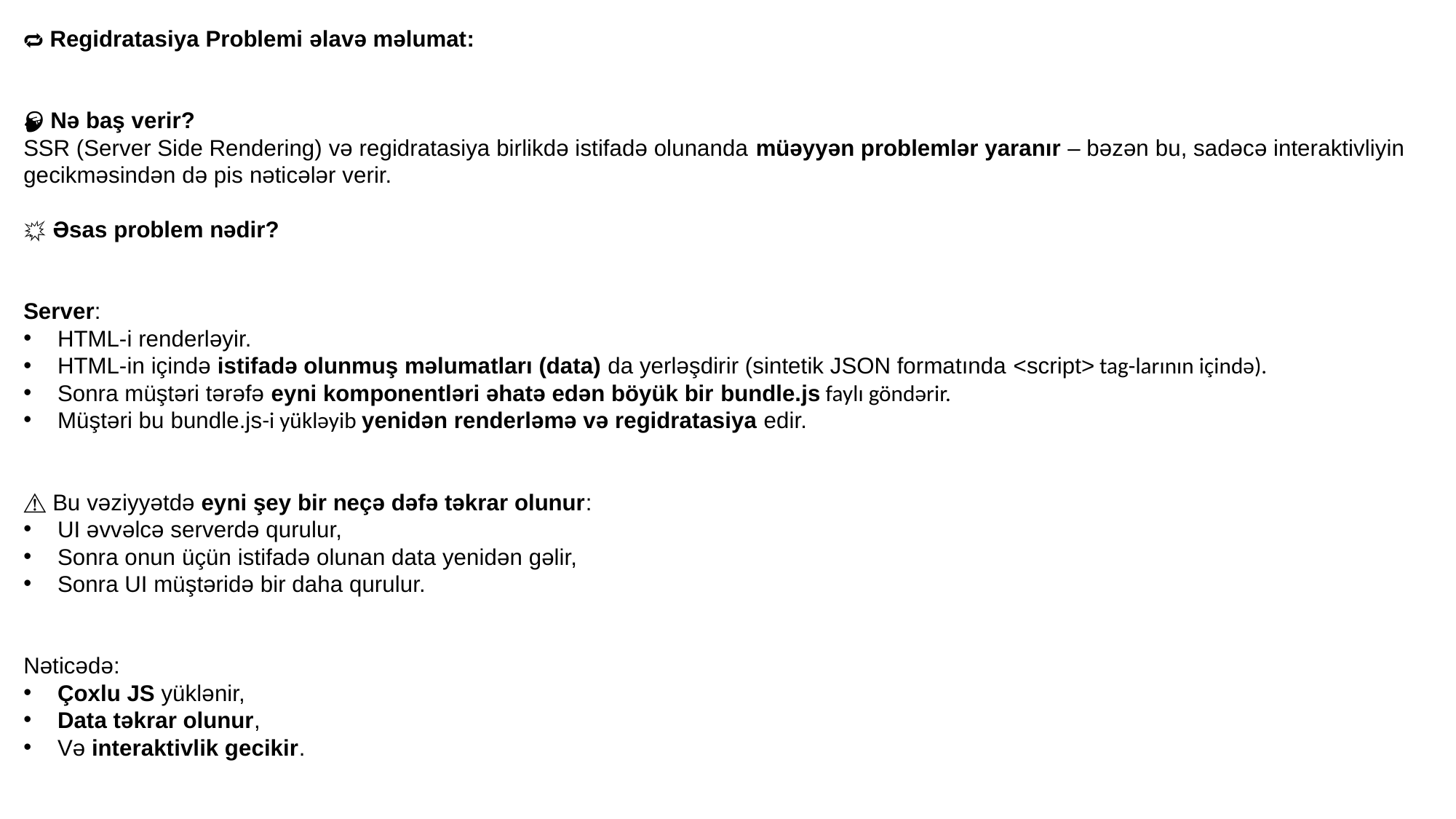

🔁 Regidratasiya Problemi əlavə məlumat:

🧠 Nə baş verir?
SSR (Server Side Rendering) və regidratasiya birlikdə istifadə olunanda müəyyən problemlər yaranır – bəzən bu, sadəcə interaktivliyin gecikməsindən də pis nəticələr verir.

💥 Əsas problem nədir?

Server:
HTML-i renderləyir.
HTML-in içində istifadə olunmuş məlumatları (data) da yerləşdirir (sintetik JSON formatında <script> tag-larının içində).
Sonra müştəri tərəfə eyni komponentləri əhatə edən böyük bir bundle.js faylı göndərir.
Müştəri bu bundle.js-i yükləyib yenidən renderləmə və regidratasiya edir.

⚠️ Bu vəziyyətdə eyni şey bir neçə dəfə təkrar olunur:
UI əvvəlcə serverdə qurulur,
Sonra onun üçün istifadə olunan data yenidən gəlir,
Sonra UI müştəridə bir daha qurulur.

Nəticədə:
Çoxlu JS yüklənir,
Data təkrar olunur,
Və interaktivlik gecikir.